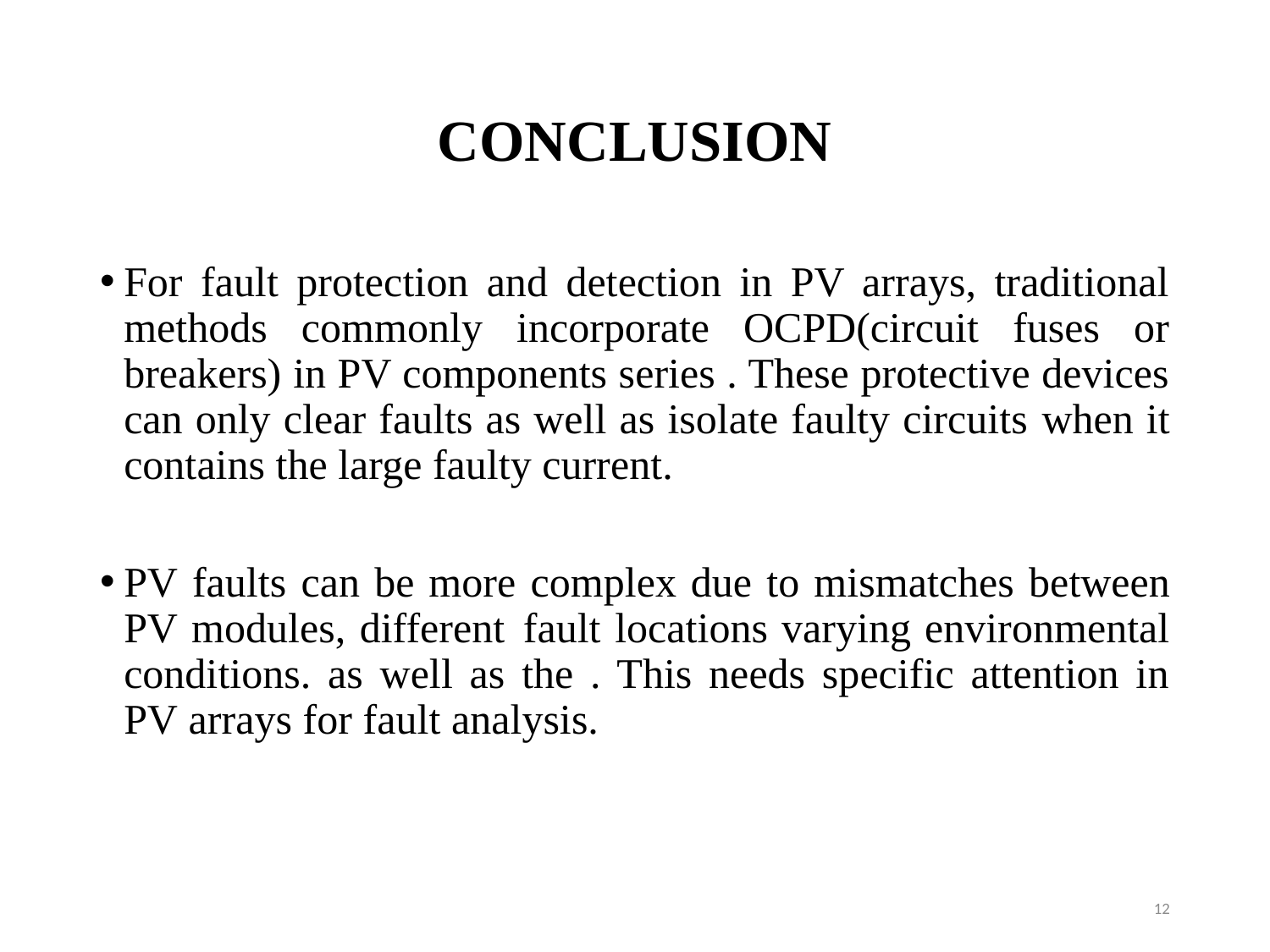

# CONCLUSION
For fault protection and detection in PV arrays, traditional methods commonly incorporate OCPD(circuit fuses or breakers) in PV components series . These protective devices can only clear faults as well as isolate faulty circuits when it contains the large faulty current.

PV faults can be more complex due to mismatches between PV modules, different fault locations varying environmental conditions. as well as the . This needs specific attention in PV arrays for fault analysis.
12